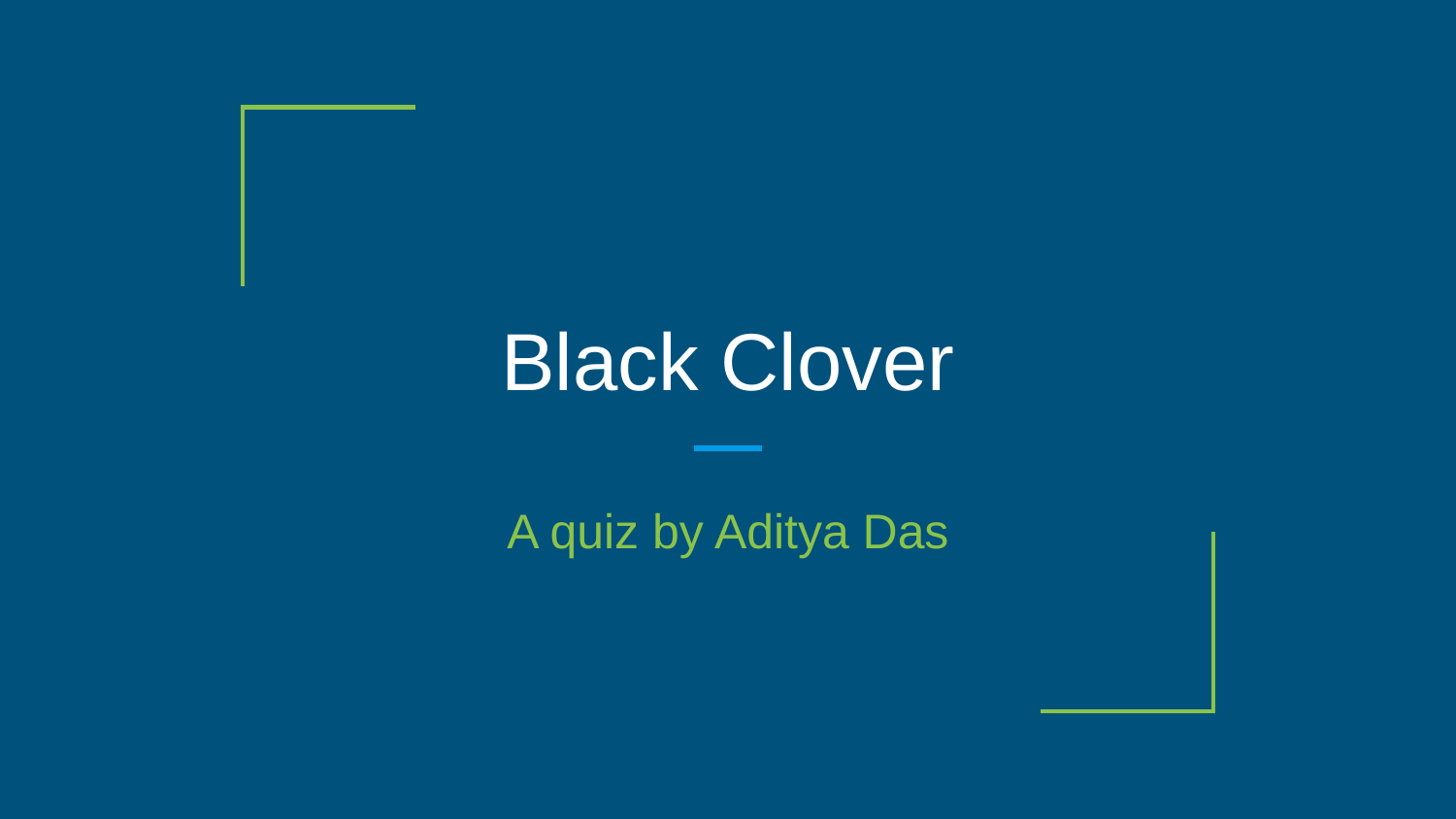

# Black Clover
A quiz by Aditya Das